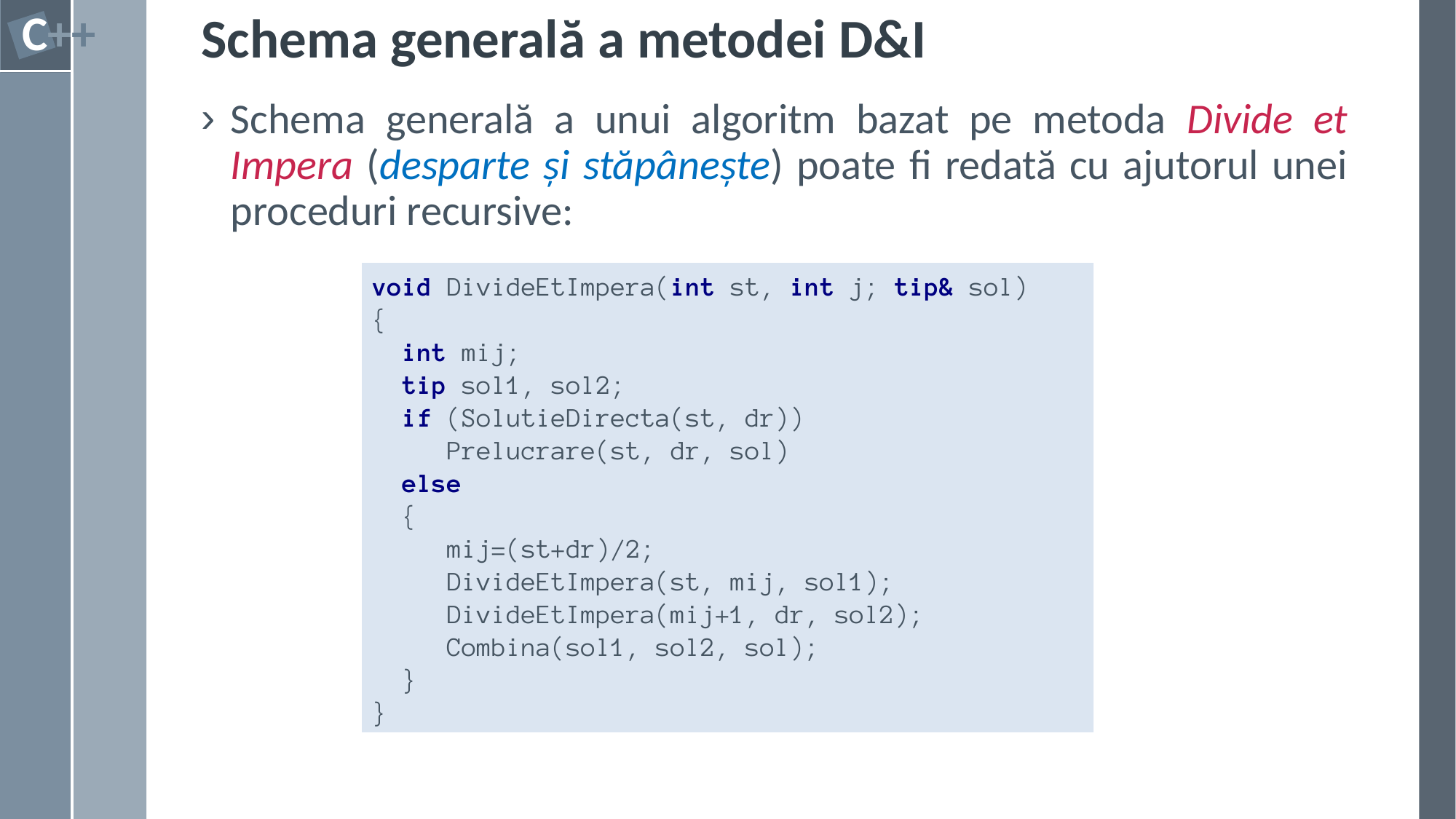

# Schema generală a metodei D&I
Schema generală a unui algoritm bazat pe metoda Divide et Impera (desparte și stăpânește) poate fi redată cu ajutorul unei proceduri recursive:

void DivideEtImpera(int st, int j; tip& sol)
{
  int mij;
  tip sol1, sol2;
  if (SolutieDirecta(st, dr))
     Prelucrare(st, dr, sol)
  else
  {
     mij=(st+dr)/2;
     DivideEtImpera(st, mij, sol1);
     DivideEtImpera(mij+1, dr, sol2);
     Combina(sol1, sol2, sol);
  }
}